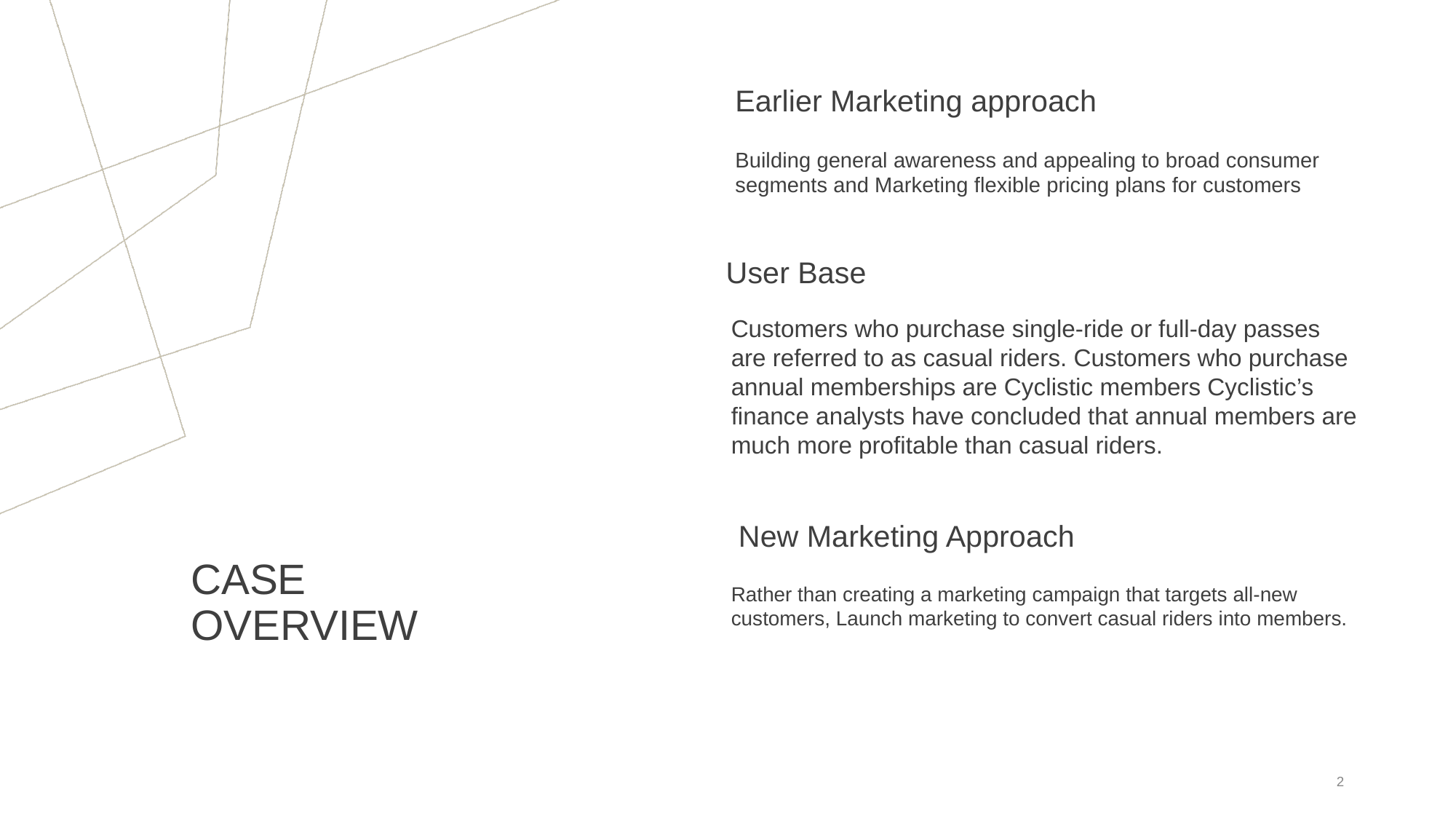

Earlier Marketing approach
Building general awareness and appealing to broad consumer segments and Marketing flexible pricing plans for customers
 User Base
Customers who purchase single-ride or full-day passes are referred to as casual riders. Customers who purchase annual memberships are Cyclistic members Cyclistic’s finance analysts have concluded that annual members are much more profitable than casual riders.

# CASE OVERVIEW
New Marketing Approach
Rather than creating a marketing campaign that targets all-new customers, Launch marketing to convert casual riders into members.
2